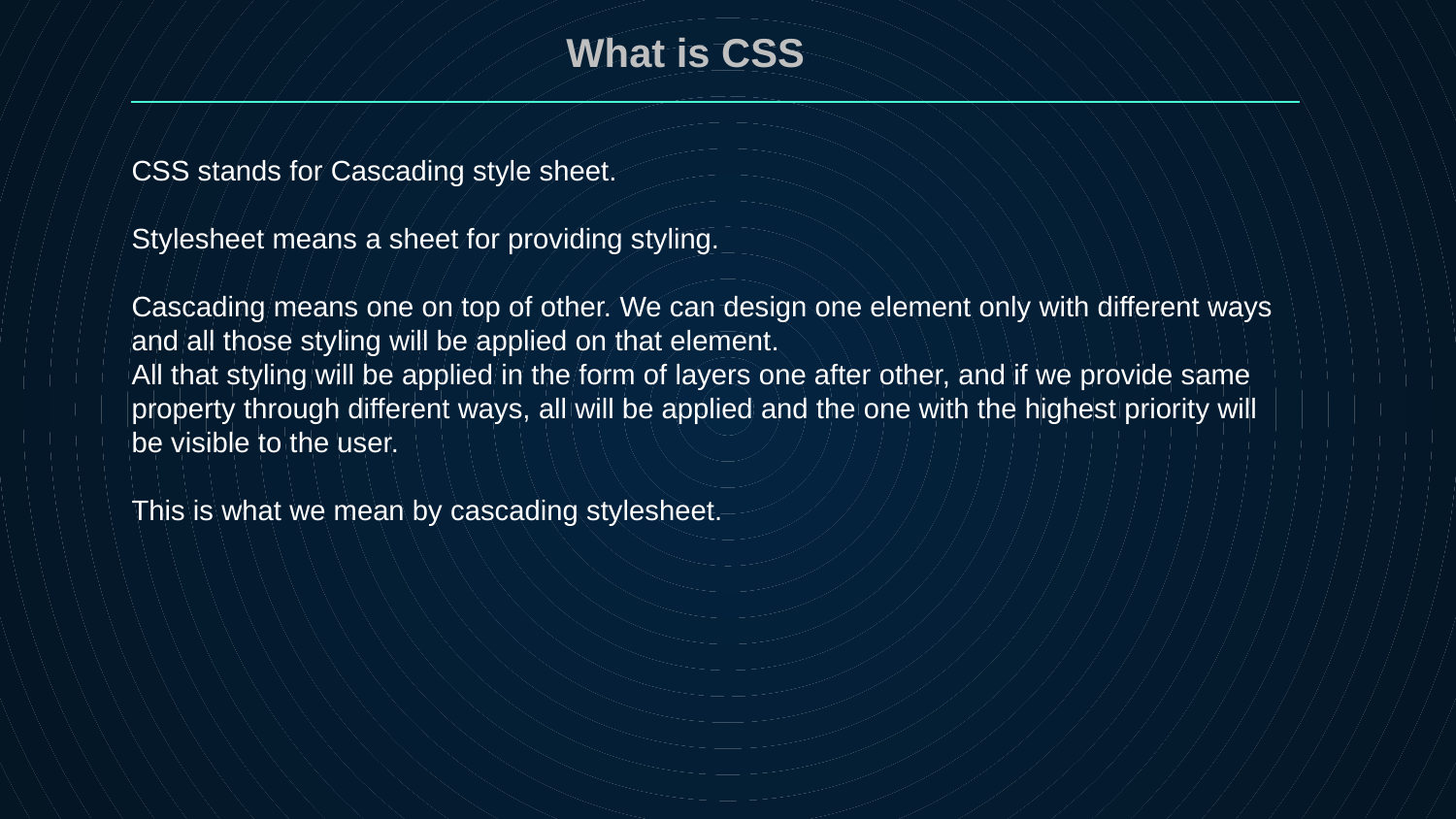

What is CSS
CSS stands for Cascading style sheet.

Stylesheet means a sheet for providing styling.

Cascading means one on top of other. We can design one element only with different ways and all those styling will be applied on that element.
All that styling will be applied in the form of layers one after other, and if we provide same property through different ways, all will be applied and the one with the highest priority will be visible to the user.

This is what we mean by cascading stylesheet.